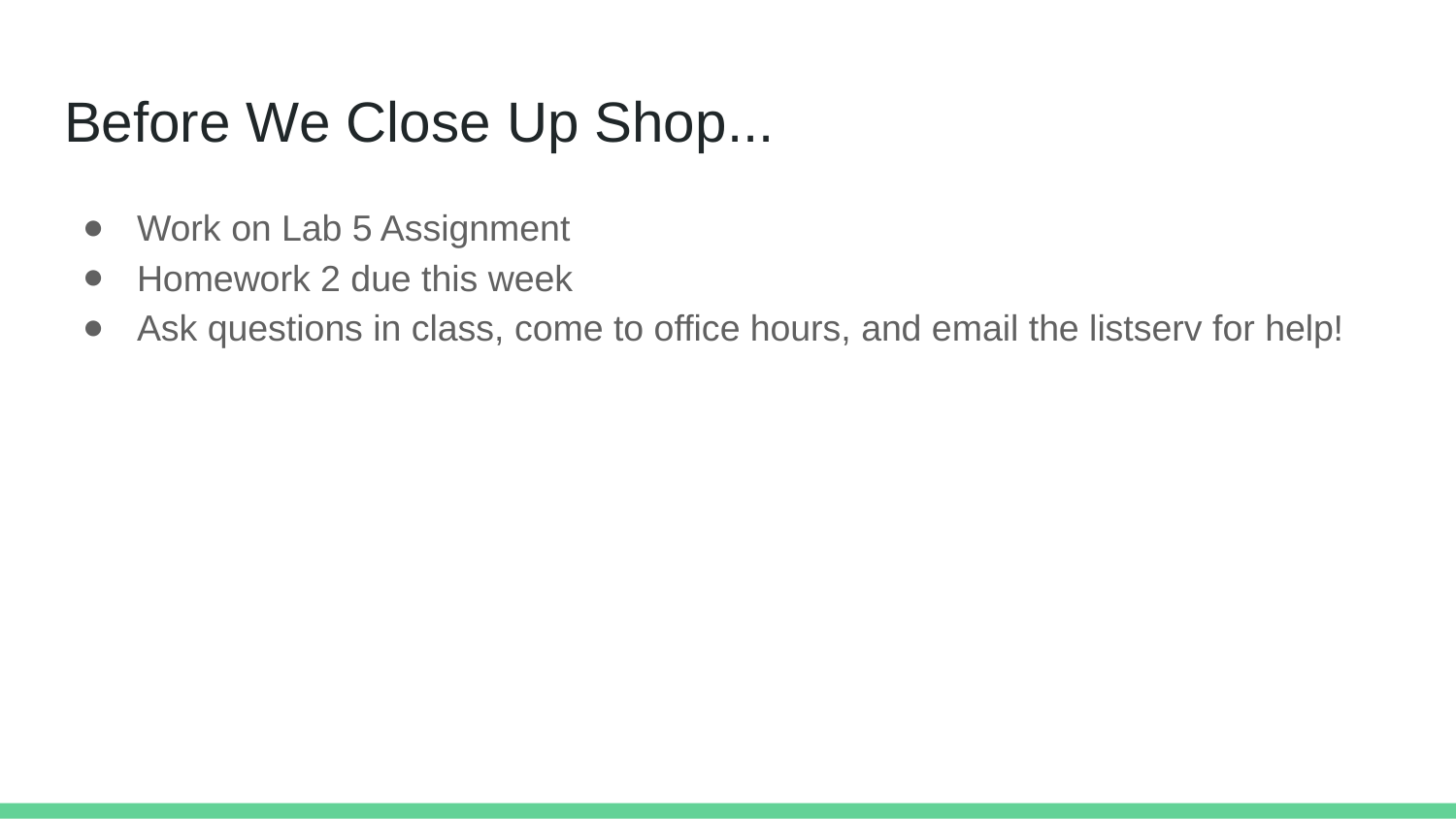

# Before We Close Up Shop...
Work on Lab 5 Assignment
Homework 2 due this week
Ask questions in class, come to office hours, and email the listserv for help!